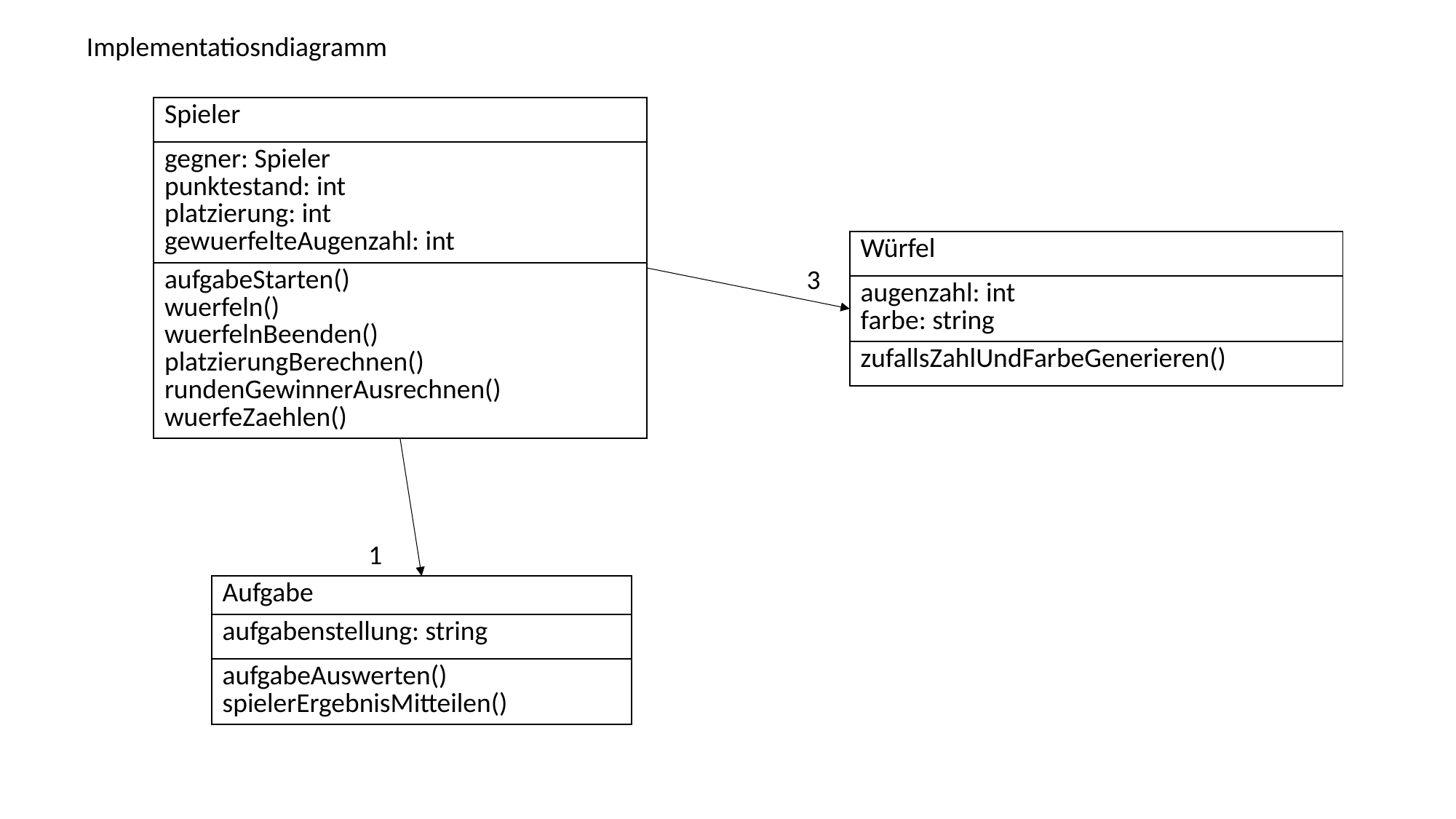

Implementatiosndiagramm
| Spieler |
| --- |
| gegner: Spieler punktestand: int platzierung: int gewuerfelteAugenzahl: int |
| aufgabeStarten() wuerfeln() wuerfelnBeenden() platzierungBerechnen() rundenGewinnerAusrechnen() wuerfeZaehlen() |
| Würfel |
| --- |
| augenzahl: int farbe: string |
| zufallsZahlUndFarbeGenerieren() |
3
1
| Aufgabe |
| --- |
| aufgabenstellung: string |
| aufgabeAuswerten() spielerErgebnisMitteilen() |